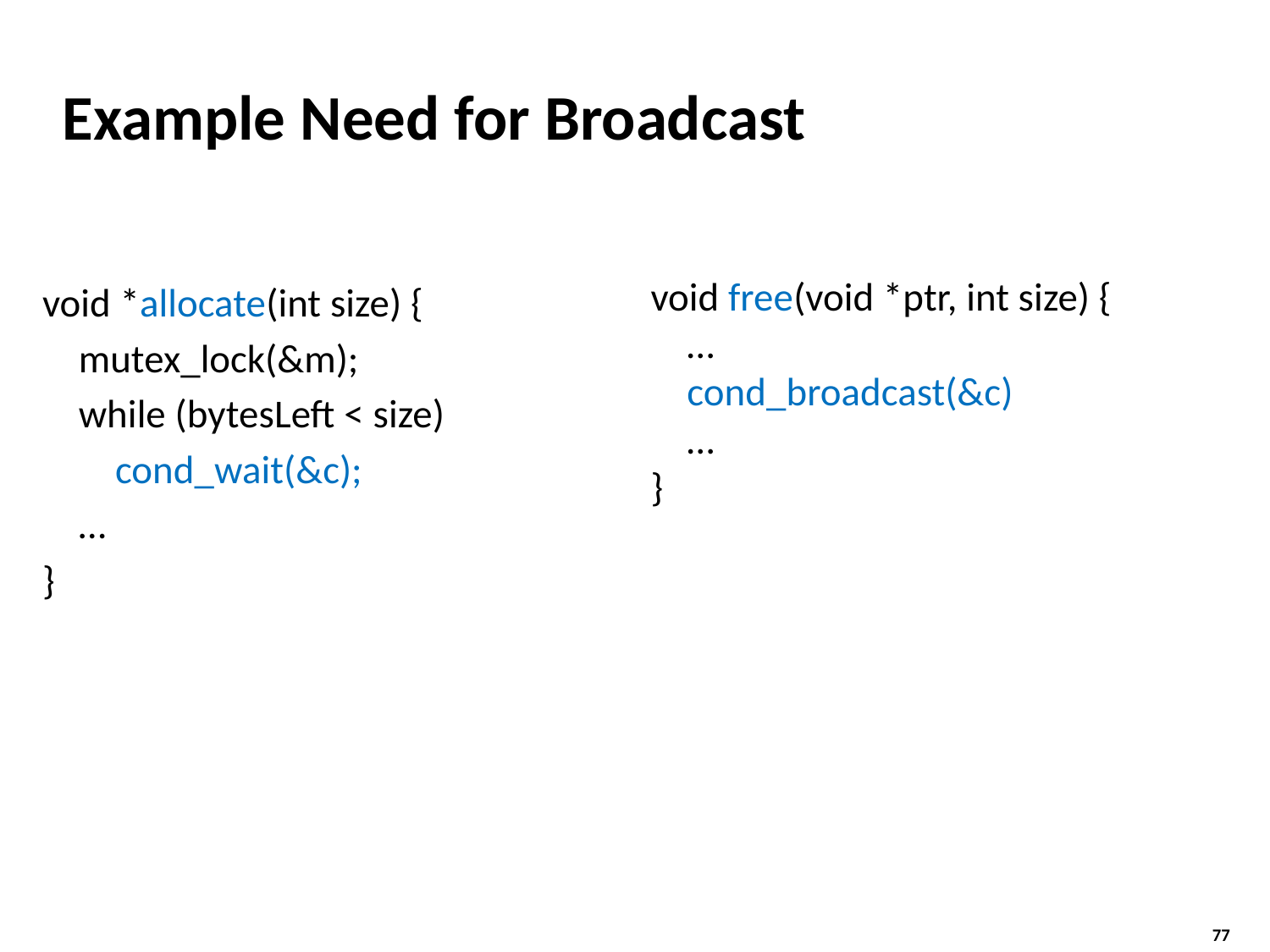

# Example Need for Broadcast
void *allocate(int size) {
    mutex_lock(&m);
    while (bytesLeft < size)
        cond_wait(&c);
    …
}
void free(void *ptr, int size) {
    …
    cond_broadcast(&c)
    …
}